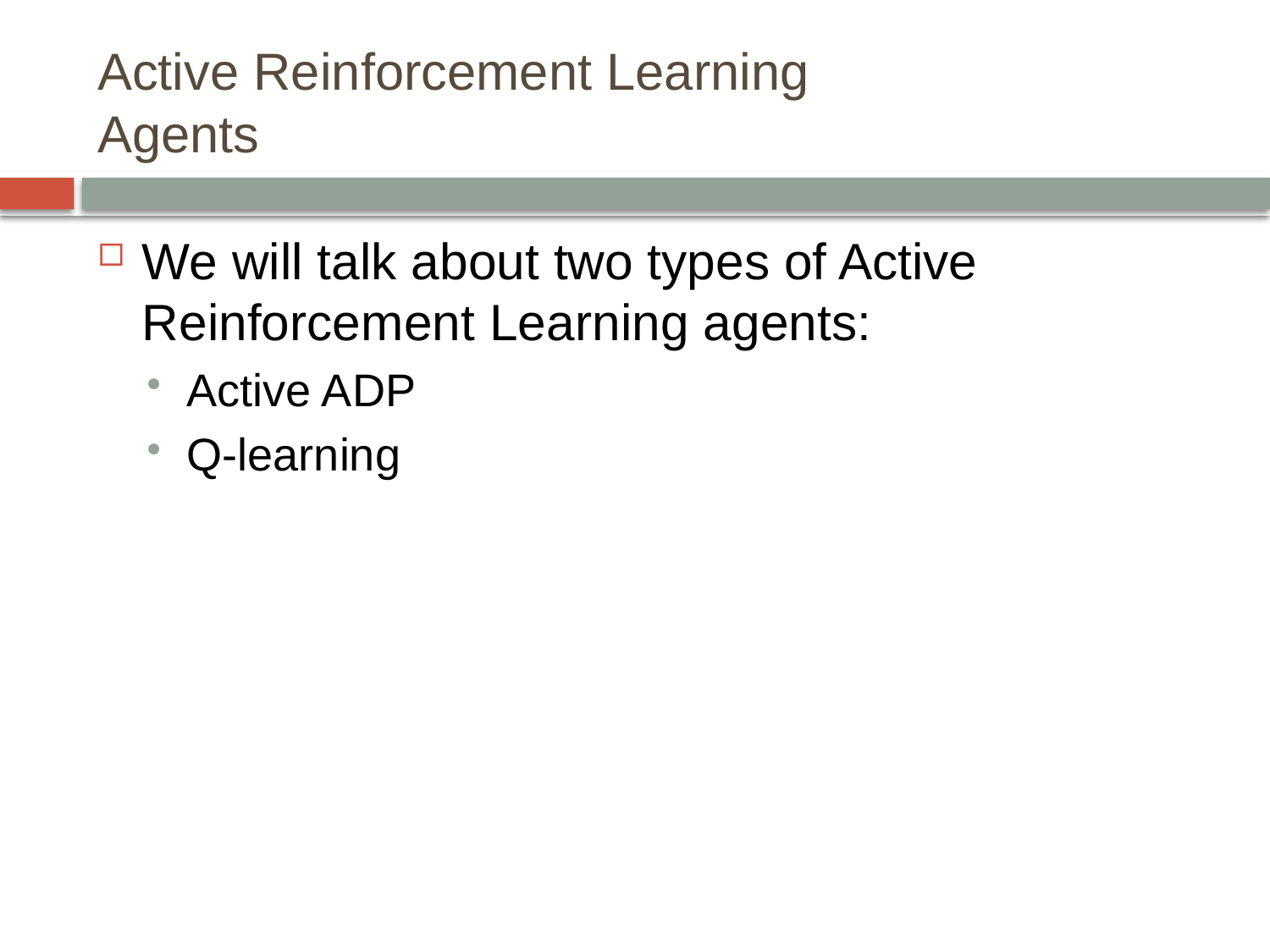

Active Reinforcement Learning
Agents
We will talk about two types of Active Reinforcement Learning agents:
Active ADP
Q‐learning